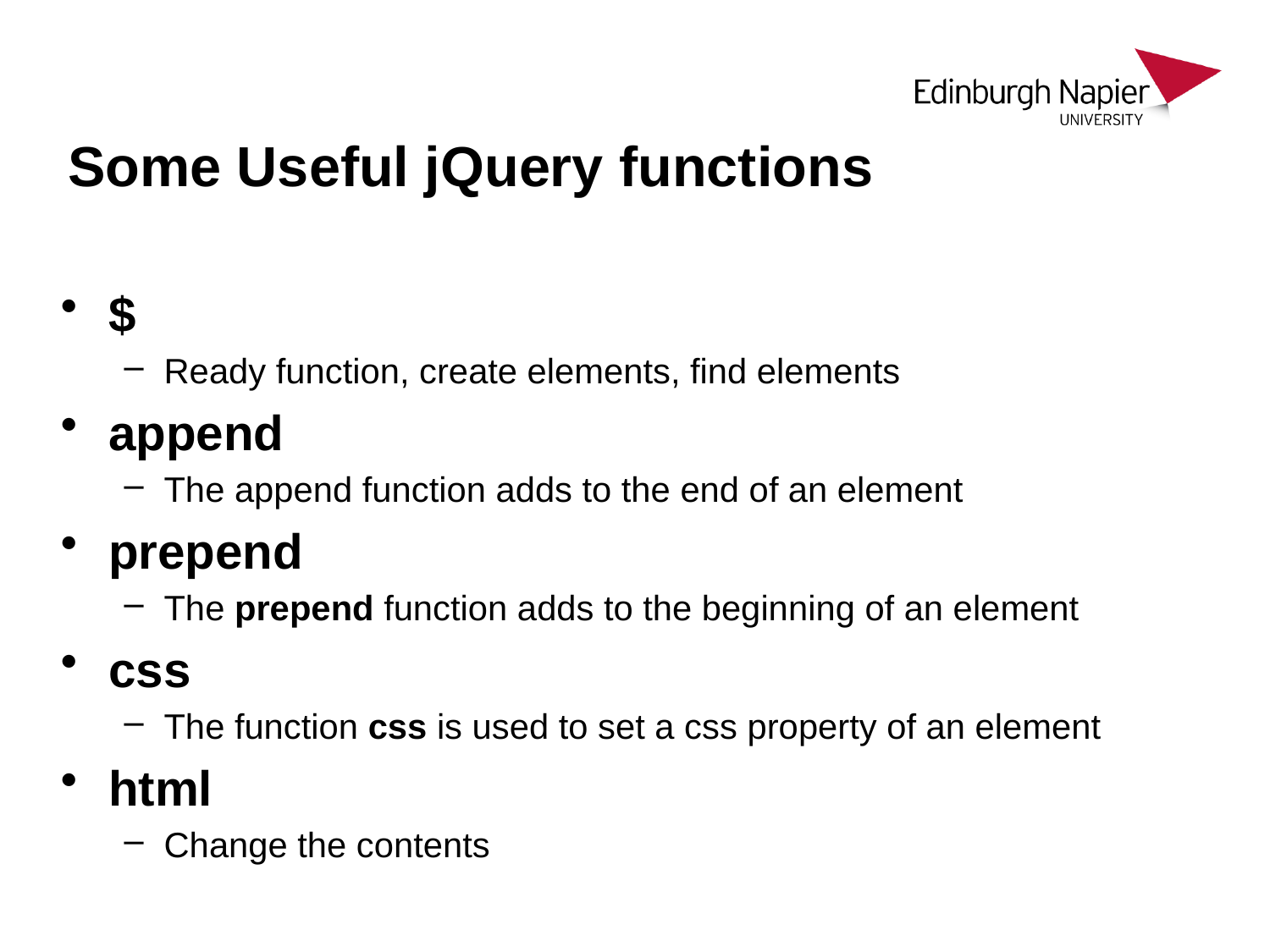

# Some Useful jQuery functions
$
Ready function, create elements, find elements
append
The append function adds to the end of an element
prepend
The prepend function adds to the beginning of an element
css
The function css is used to set a css property of an element
html
Change the contents